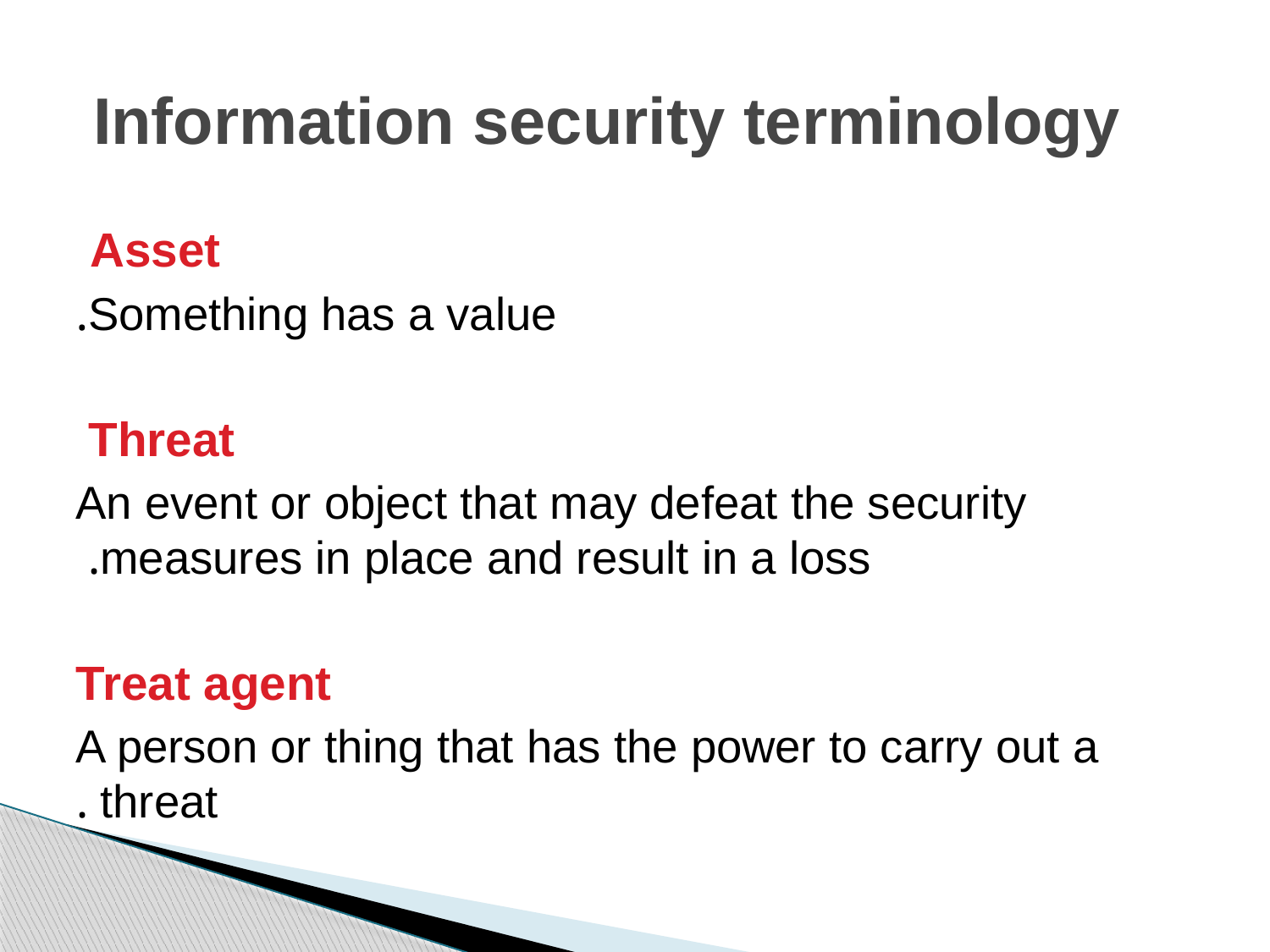

# Information security terminology
Asset
 Something has a value.

Threat
 An event or object that may defeat the security measures in place and result in a loss.

Treat agent
A person or thing that has the power to carry out a threat .